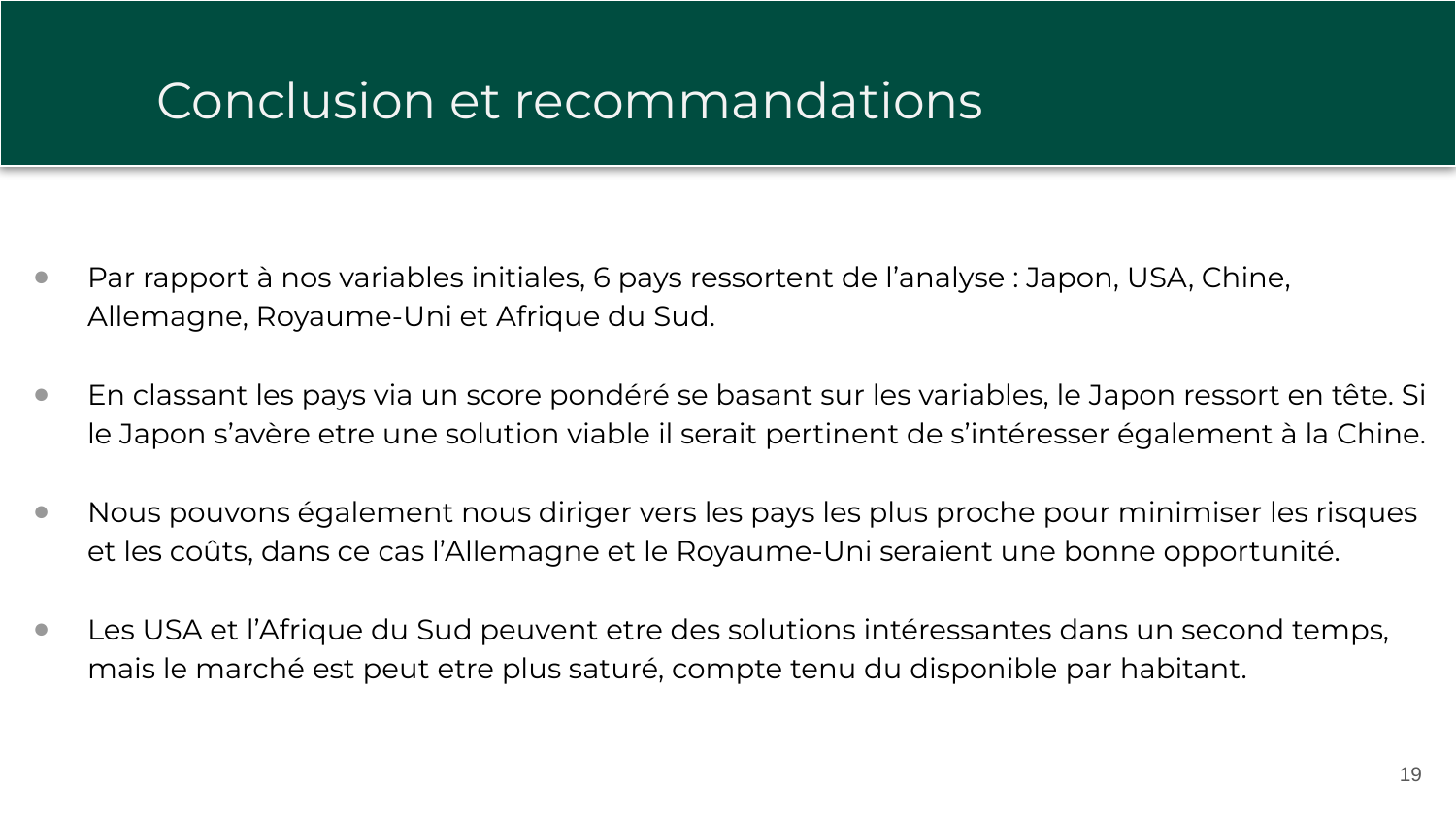

Conclusion et recommandations

Par rapport à nos variables initiales, 6 pays ressortent de l’analyse : Japon, USA, Chine, Allemagne, Royaume-Uni et Afrique du Sud.

En classant les pays via un score pondéré se basant sur les variables, le Japon ressort en tête. Si le Japon s’avère etre une solution viable il serait pertinent de s’intéresser également à la Chine.

Nous pouvons également nous diriger vers les pays les plus proche pour minimiser les risques et les coûts, dans ce cas l’Allemagne et le Royaume-Uni seraient une bonne opportunité.

Les USA et l’Afrique du Sud peuvent etre des solutions intéressantes dans un second temps, mais le marché est peut etre plus saturé, compte tenu du disponible par habitant.

19